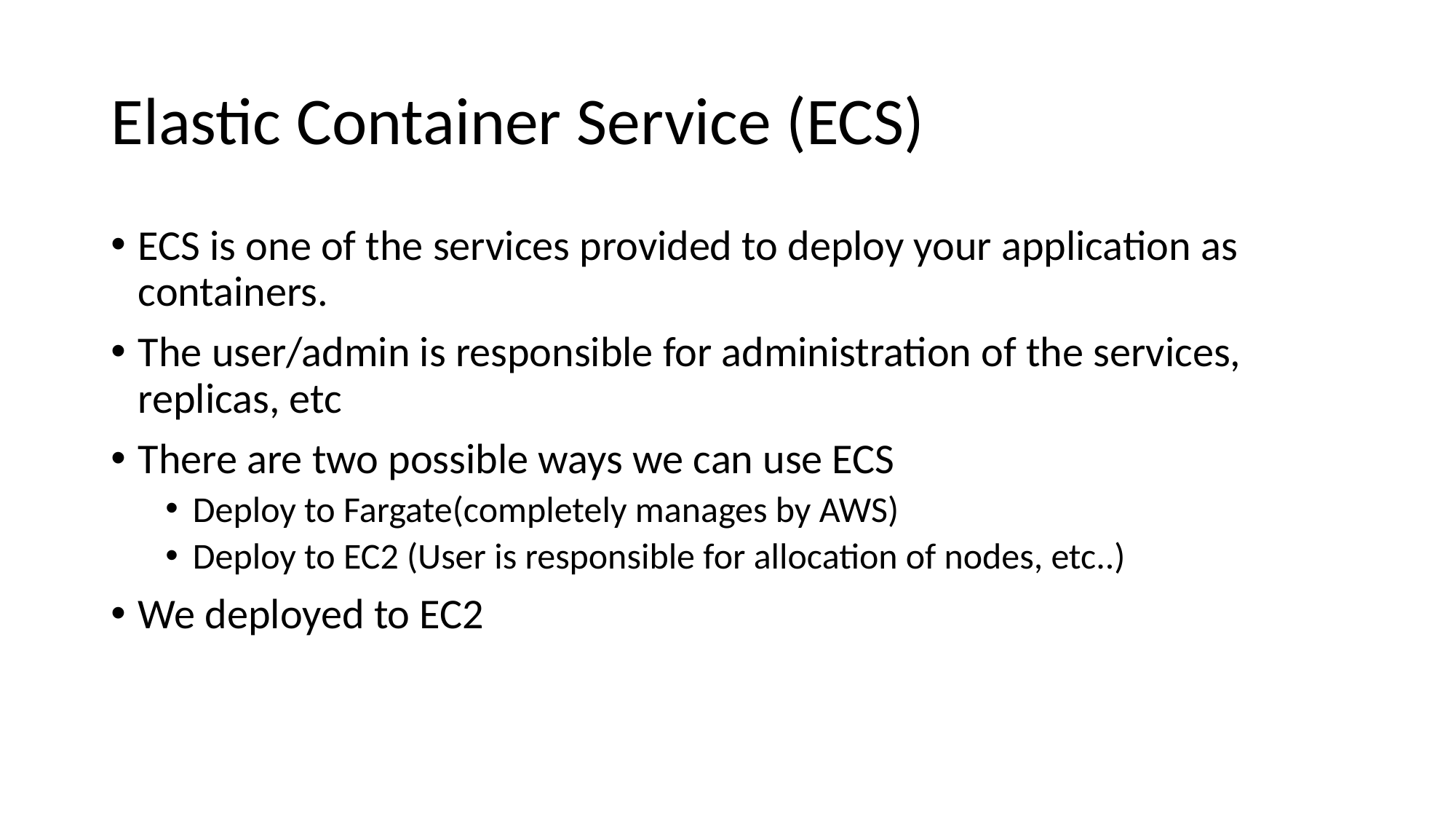

# Elastic Container Service (ECS)
ECS is one of the services provided to deploy your application as containers.
The user/admin is responsible for administration of the services, replicas, etc
There are two possible ways we can use ECS
Deploy to Fargate(completely manages by AWS)
Deploy to EC2 (User is responsible for allocation of nodes, etc..)
We deployed to EC2